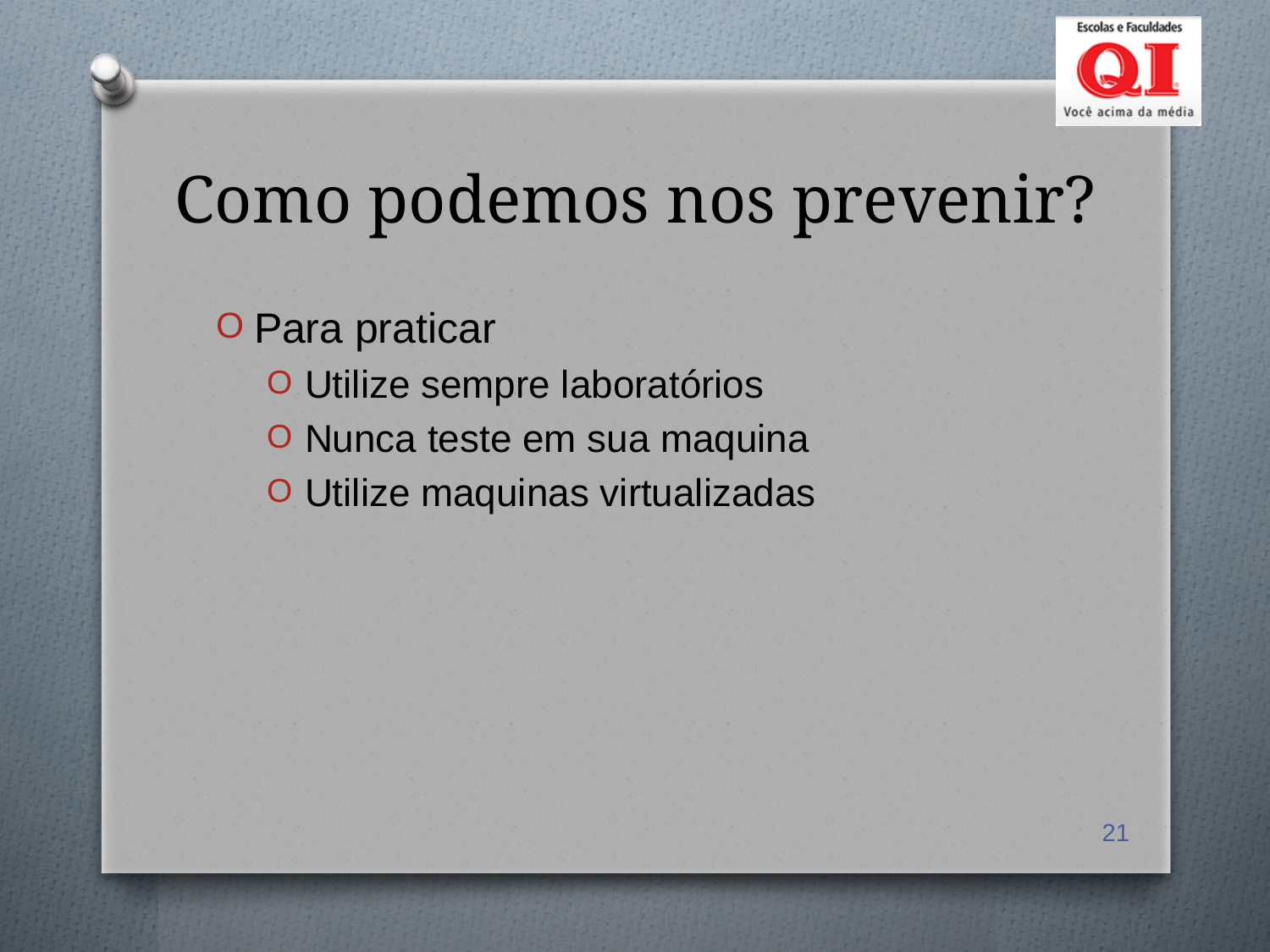

# Como podemos nos prevenir?
Para praticar
Utilize sempre laboratórios
Nunca teste em sua maquina
Utilize maquinas virtualizadas
21